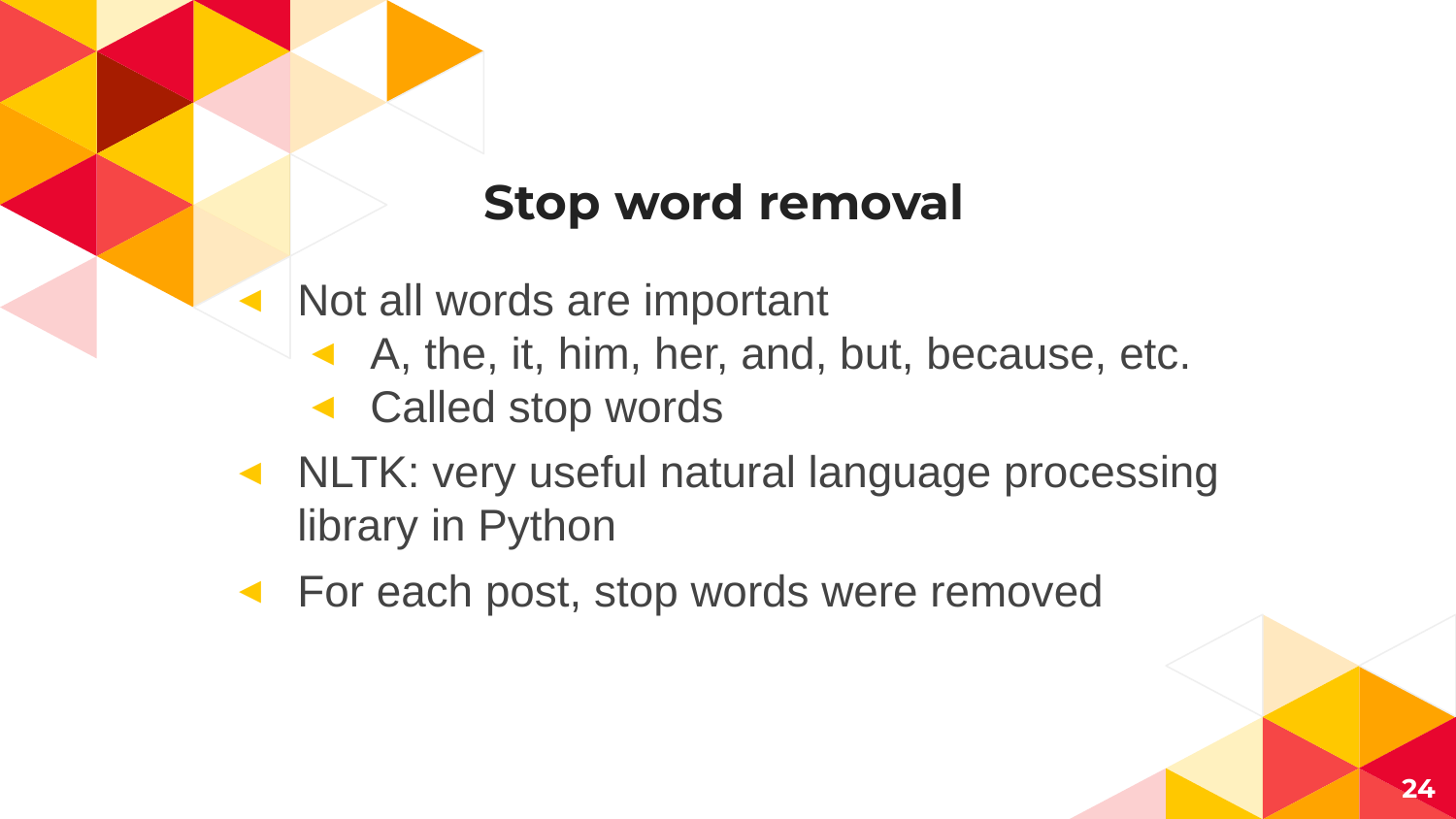

# Stop word removal
Not all words are important
A, the, it, him, her, and, but, because, etc.
Called stop words
NLTK: very useful natural language processing library in Python
For each post, stop words were removed
24